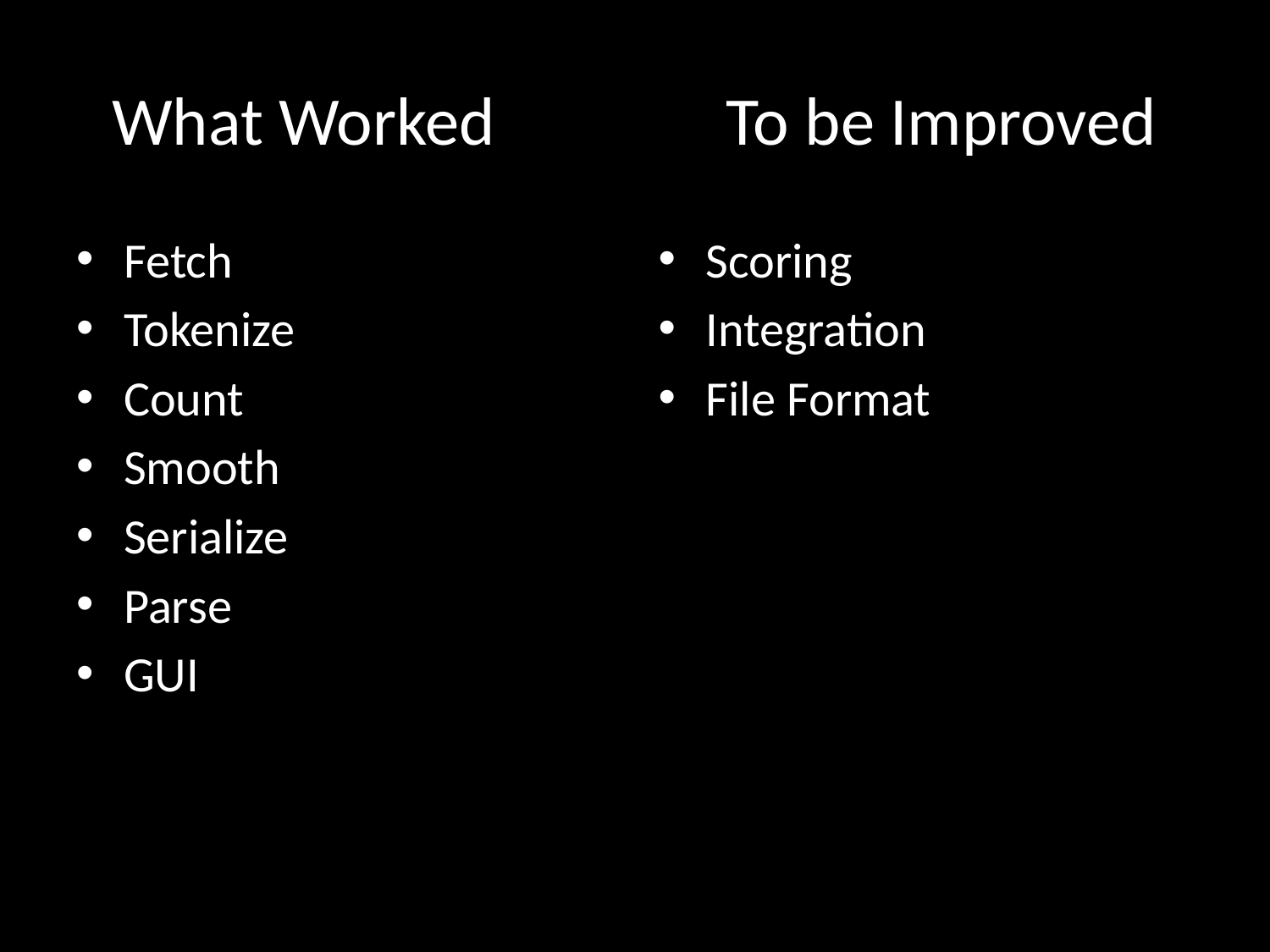

# What Worked               To be Improved
Fetch
Tokenize
Count
Smooth
Serialize
Parse
GUI
Scoring
Integration
File Format